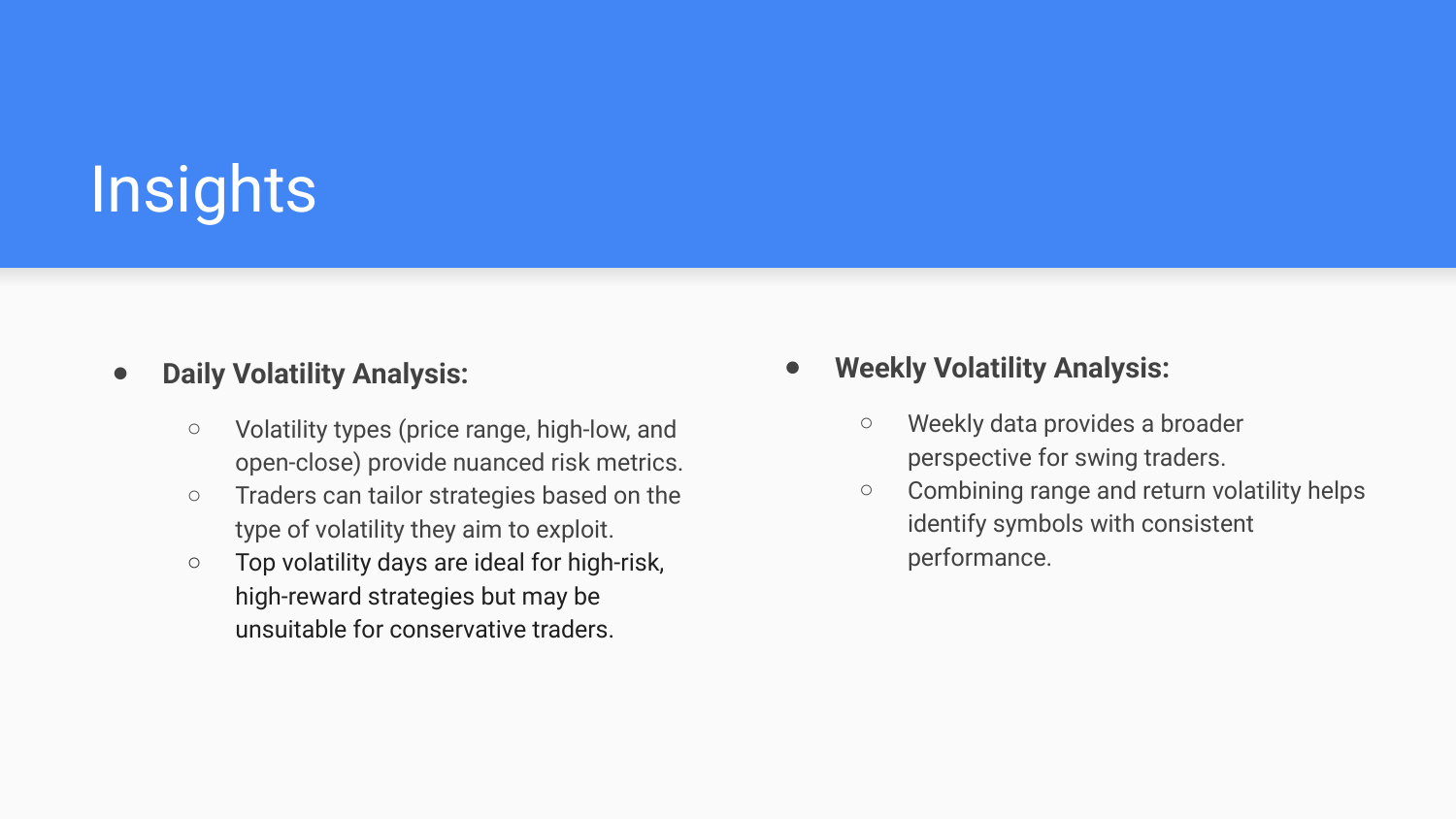

# Insights
Weekly Volatility Analysis:
Weekly data provides a broader perspective for swing traders.
Combining range and return volatility helps identify symbols with consistent performance.
Daily Volatility Analysis:
Volatility types (price range, high-low, and open-close) provide nuanced risk metrics.
Traders can tailor strategies based on the type of volatility they aim to exploit.
Top volatility days are ideal for high-risk, high-reward strategies but may be unsuitable for conservative traders.